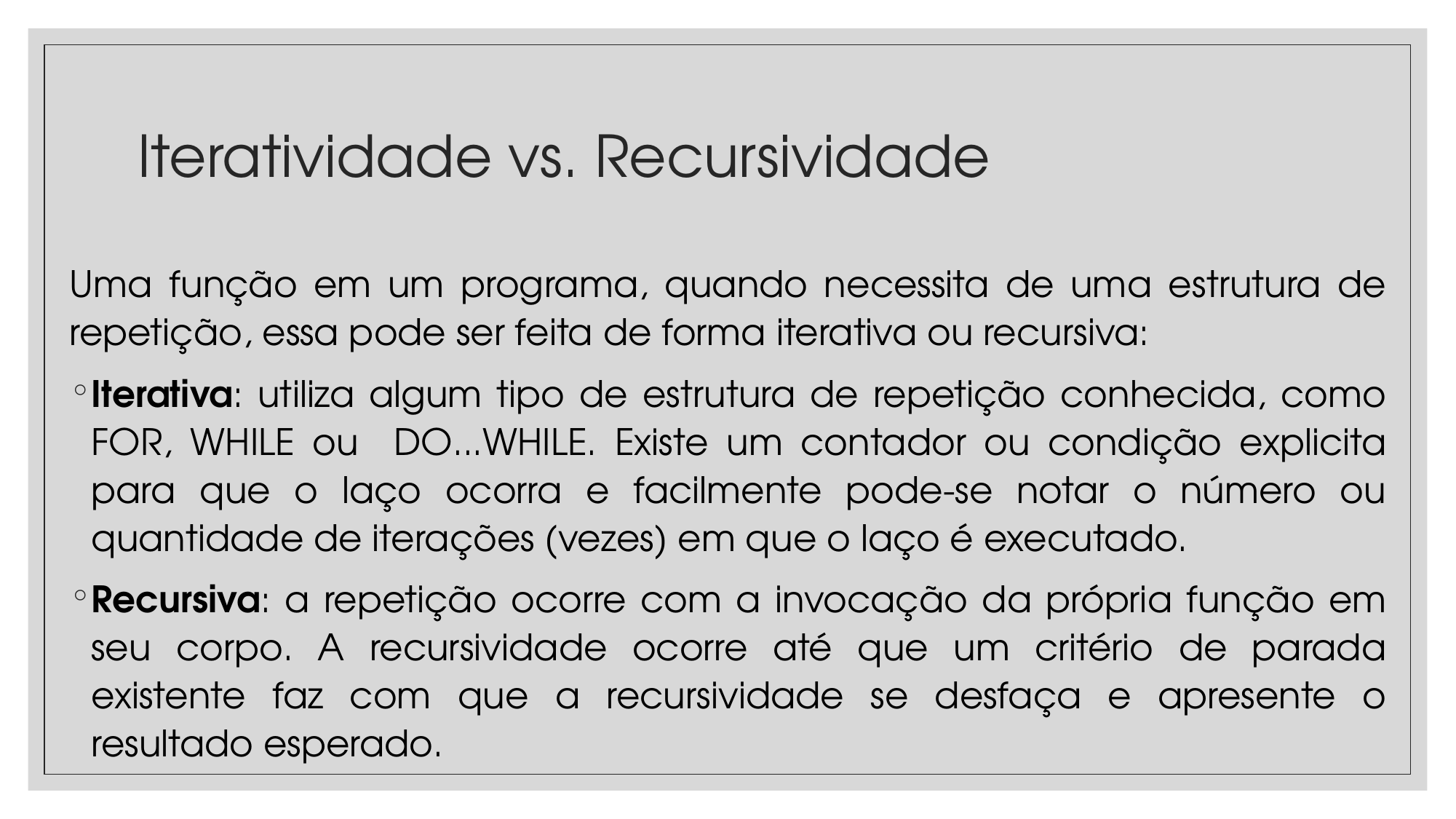

# Iteratividade vs. Recursividade
Uma função em um programa, quando necessita de uma estrutura de repetição, essa pode ser feita de forma iterativa ou recursiva:
Iterativa: utiliza algum tipo de estrutura de repetição conhecida, como FOR, WHILE ou  DO...WHILE. Existe um contador ou condição explicita para que o laço ocorra e facilmente pode-se notar o número ou quantidade de iterações (vezes) em que o laço é executado.
Recursiva: a repetição ocorre com a invocação da própria função em seu corpo. A recursividade ocorre até que um critério de parada existente faz com que a recursividade se desfaça e apresente o resultado esperado.